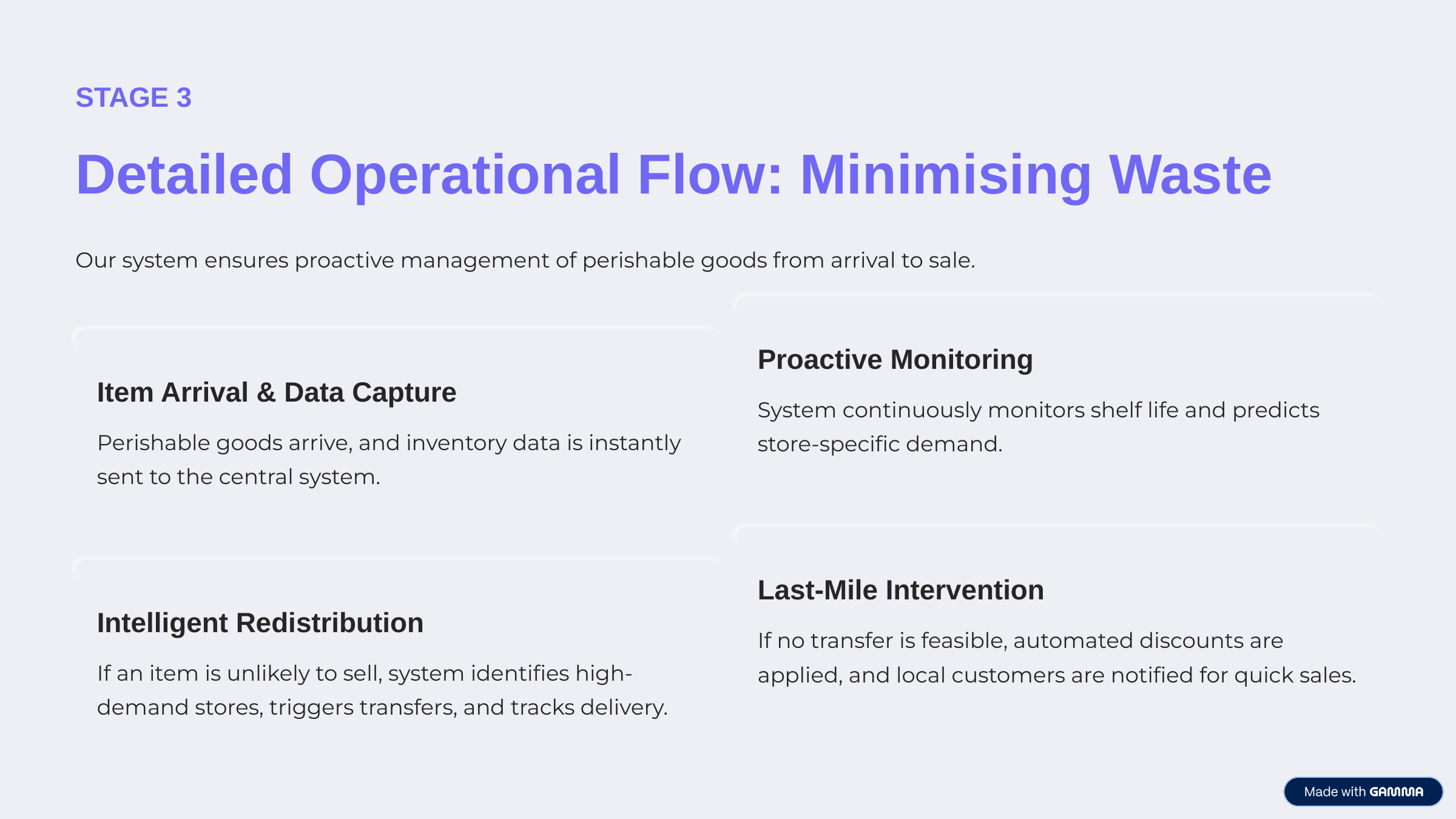

STAGE 3
Detailed Operational Flow: Minimising Waste
Our system ensures proactive management of perishable goods from arrival to sale.

Proactive Monitoring
Item Arrival & Data Capture
System continuously monitors shelf life and predicts store-specific demand.
Perishable goods arrive, and inventory data is instantly sent to the central system.

Last-Mile Intervention
Intelligent Redistribution
If no transfer is feasible, automated discounts are applied, and local customers are notified for quick sales.
If an item is unlikely to sell, system identifies high-demand stores, triggers transfers, and tracks delivery.